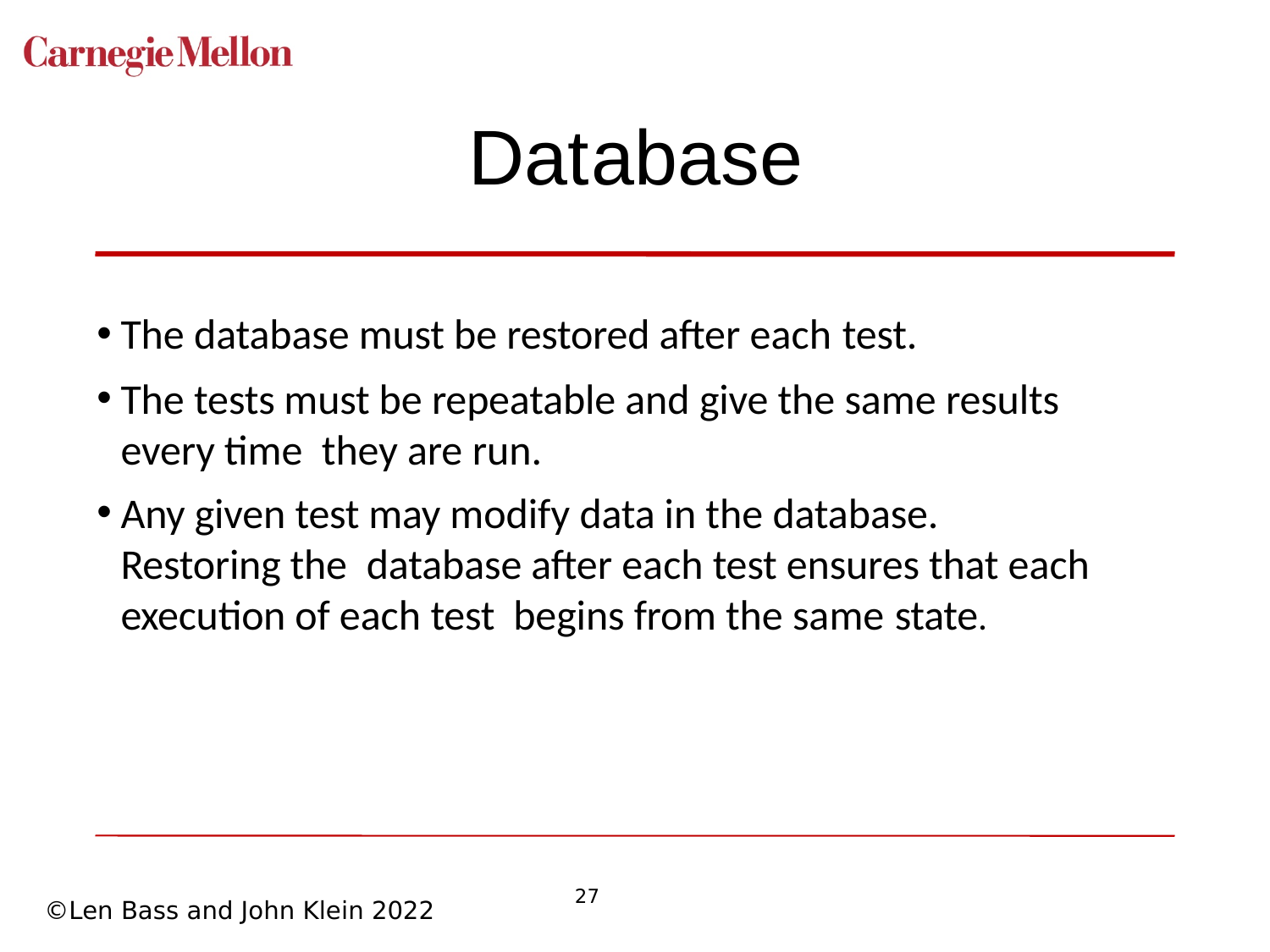

# Database
The database must be restored after each test.
The tests must be repeatable and give the same results every time  they are run.
Any given test may modify data in the database. Restoring the  database after each test ensures that each execution of each test  begins from the same state.